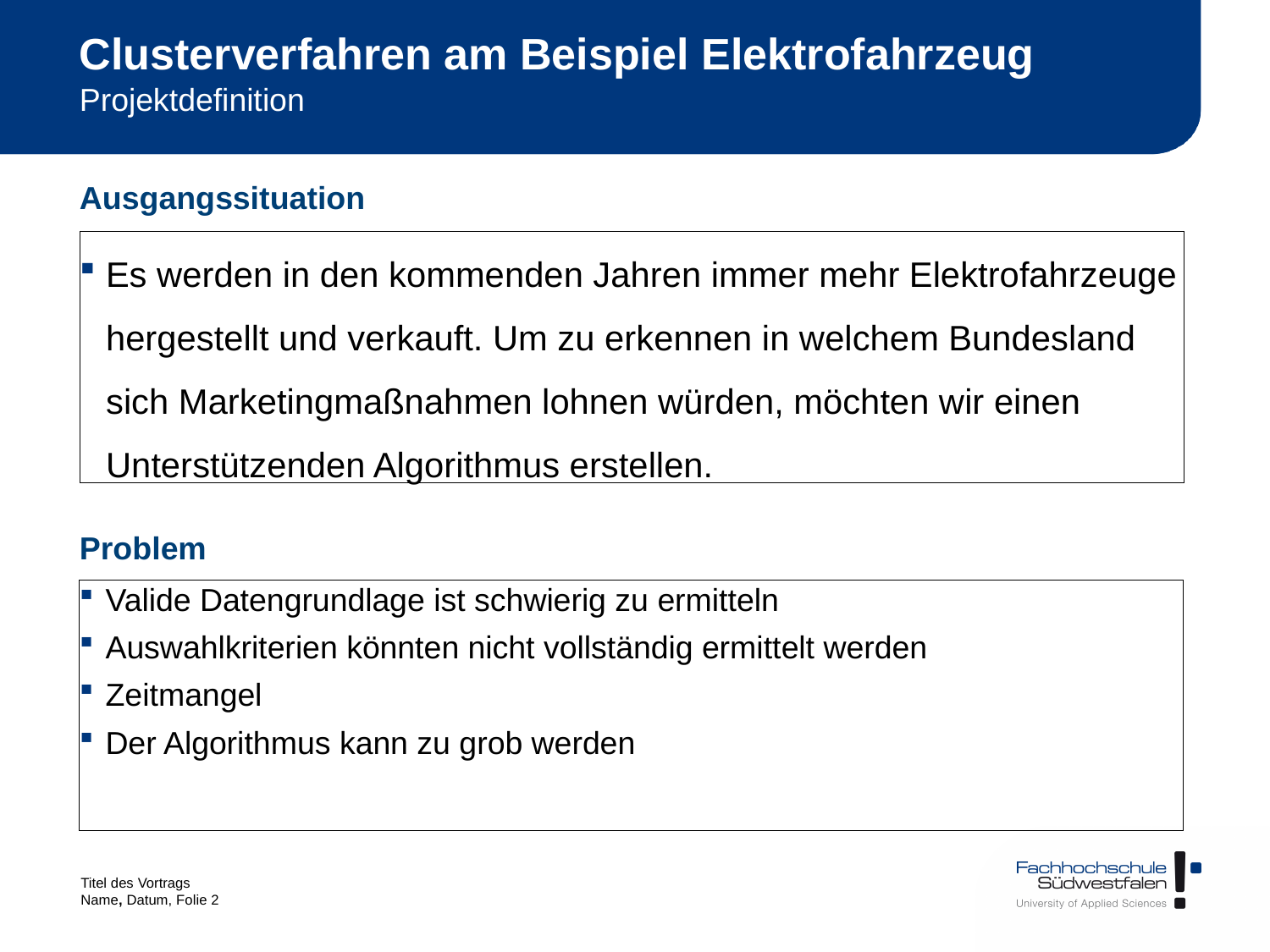

# Clusterverfahren am Beispiel Elektrofahrzeug
Projektdefinition
Ausgangssituation
Es werden in den kommenden Jahren immer mehr Elektrofahrzeuge hergestellt und verkauft. Um zu erkennen in welchem Bundesland sich Marketingmaßnahmen lohnen würden, möchten wir einen Unterstützenden Algorithmus erstellen.

Problem
Valide Datengrundlage ist schwierig zu ermitteln
Auswahlkriterien könnten nicht vollständig ermittelt werden
Zeitmangel
Der Algorithmus kann zu grob werden